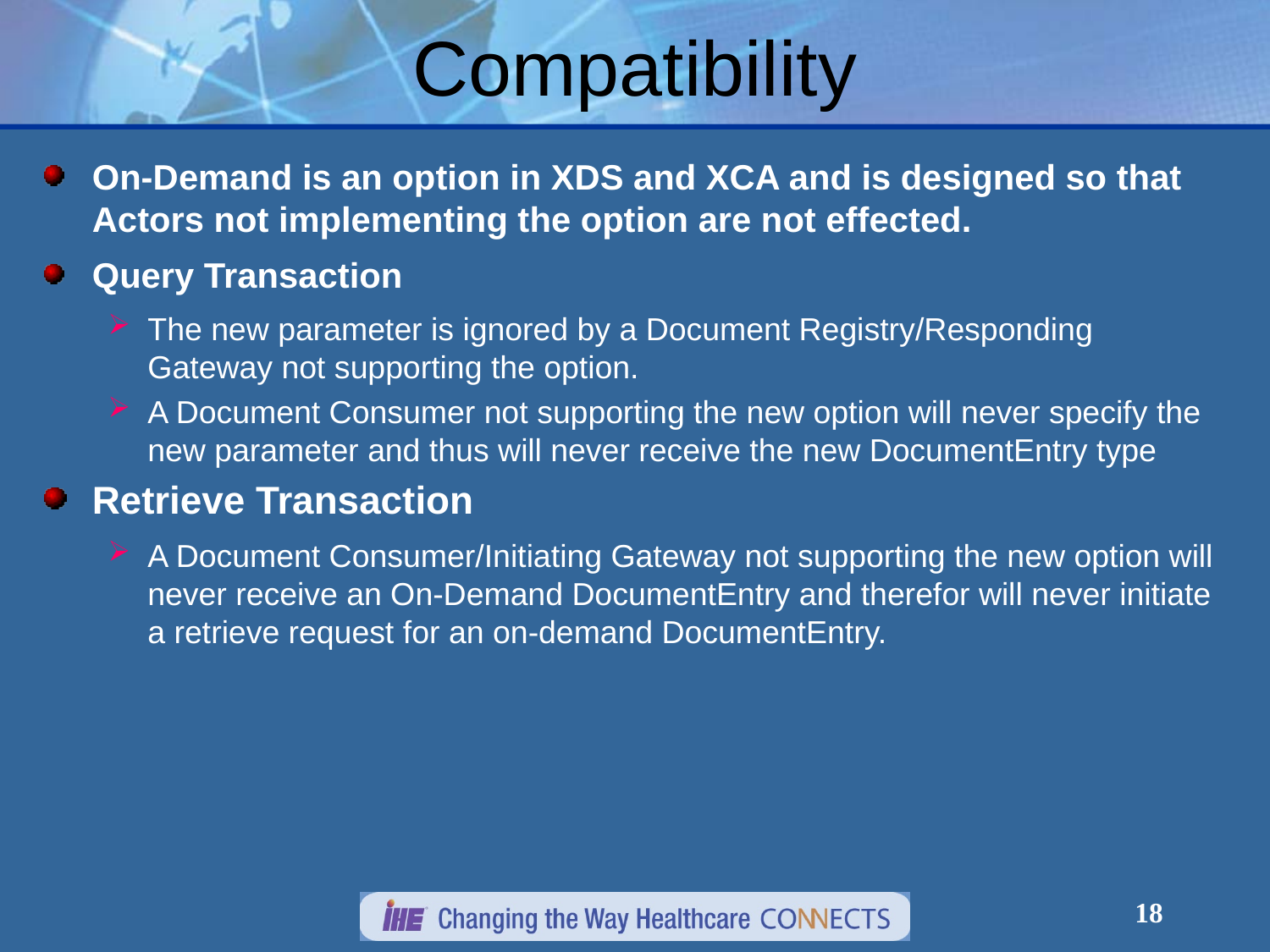

# Compatibility
On-Demand is an option in XDS and XCA and is designed so that Actors not implementing the option are not effected.
Query Transaction
The new parameter is ignored by a Document Registry/Responding Gateway not supporting the option.
A Document Consumer not supporting the new option will never specify the new parameter and thus will never receive the new DocumentEntry type
Retrieve Transaction
A Document Consumer/Initiating Gateway not supporting the new option will never receive an On-Demand DocumentEntry and therefor will never initiate a retrieve request for an on-demand DocumentEntry.

18